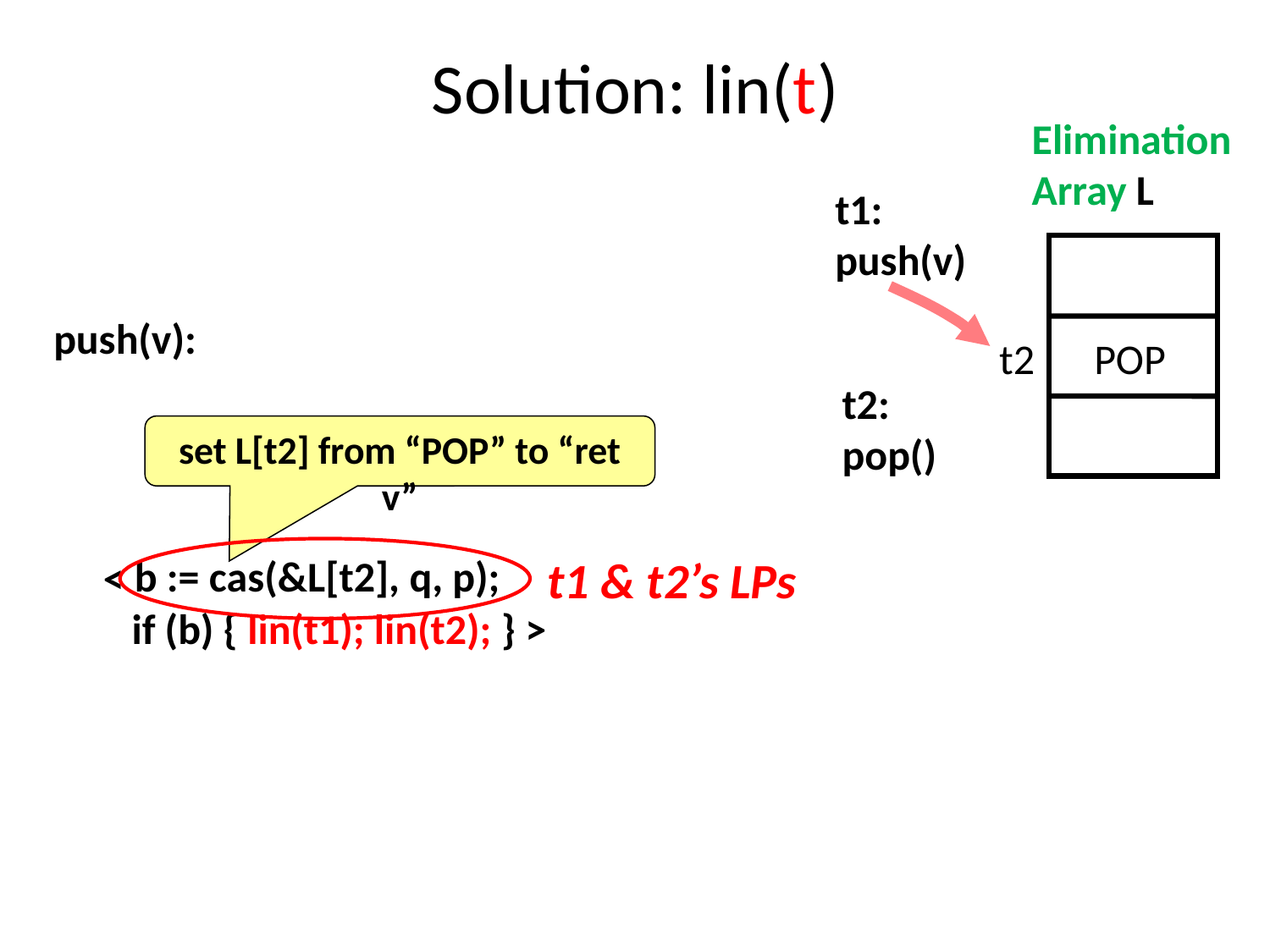

Solution: lin(t)
Elimination
Array L
t1:
push(v)

t2
POP
t2:
pop()
push(v):
set L[t2] from “POP” to “ret v”

b := cas(&L[t2], q, p);
t1 & t2’s LPs
         <
            if (b) { lin(t1); lin(t2); } >